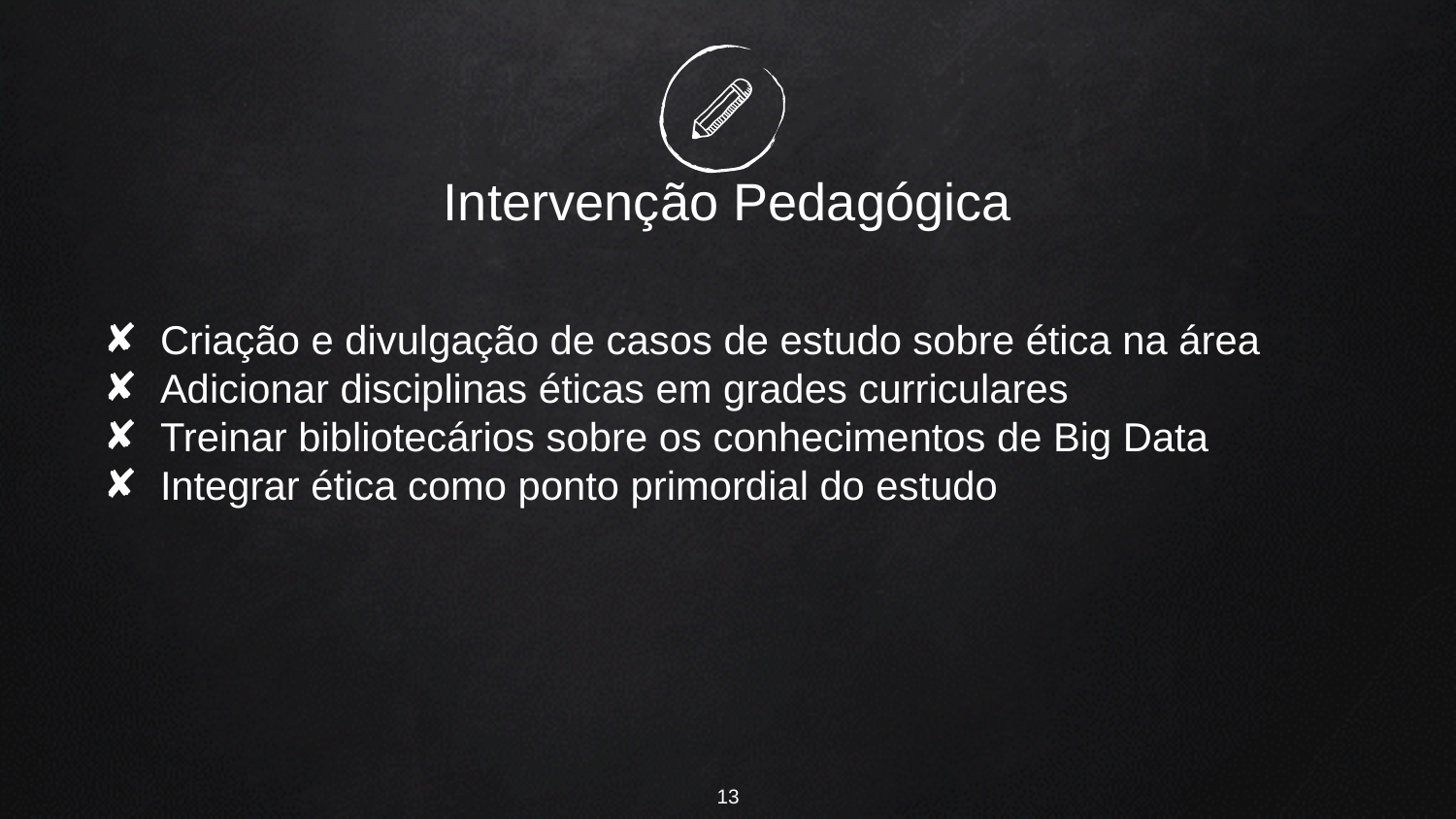

# Intervenção Pedagógica
Criação e divulgação de casos de estudo sobre ética na área
Adicionar disciplinas éticas em grades curriculares
Treinar bibliotecários sobre os conhecimentos de Big Data
Integrar ética como ponto primordial do estudo

13